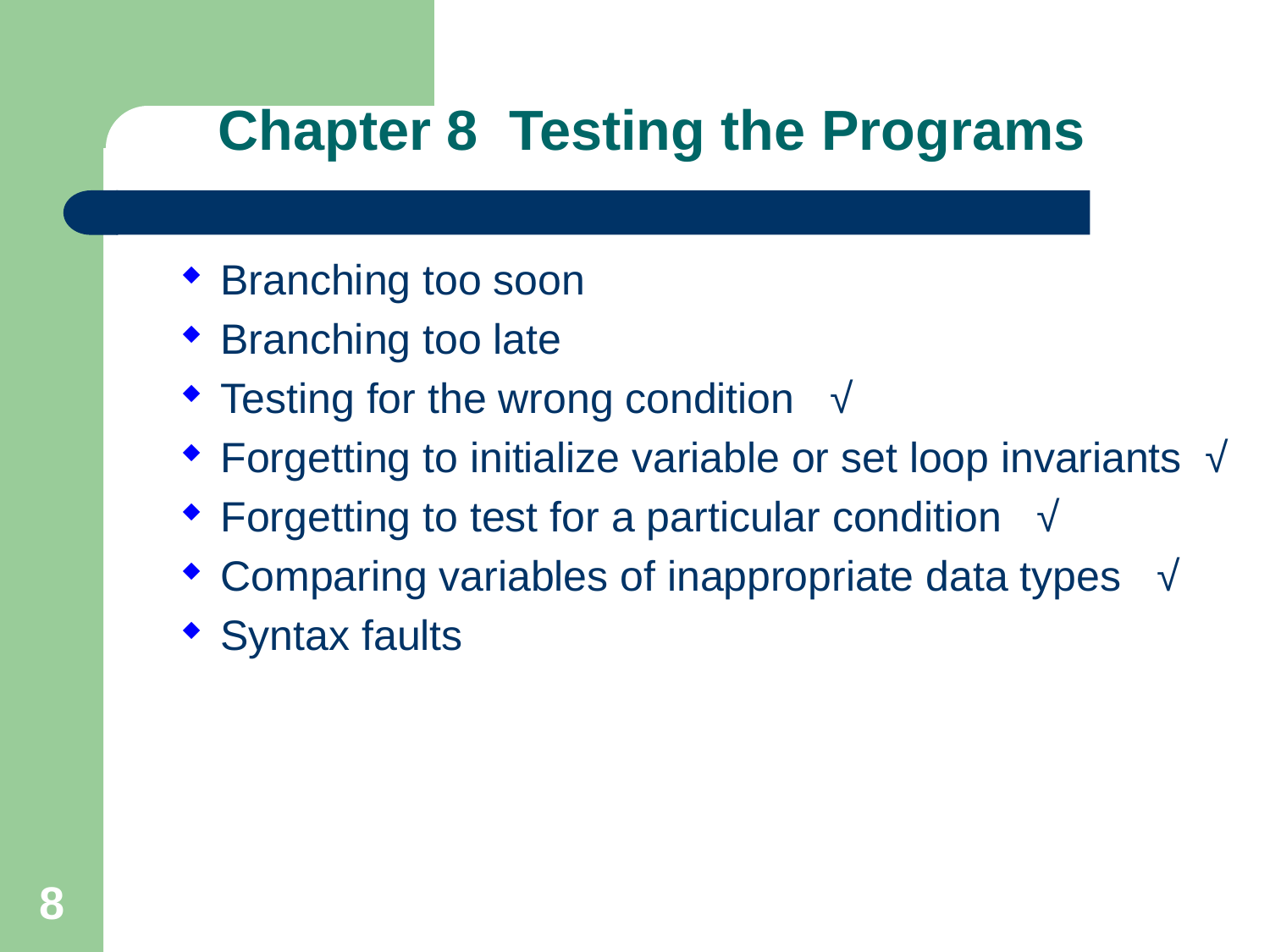

# Chapter 8  Testing the Programs
Branching too soon
Branching too late
Testing for the wrong condition   √
Forgetting to initialize variable or set loop invariants  √
Forgetting to test for a particular condition   √
Comparing variables of inappropriate data types   √
Syntax faults

8